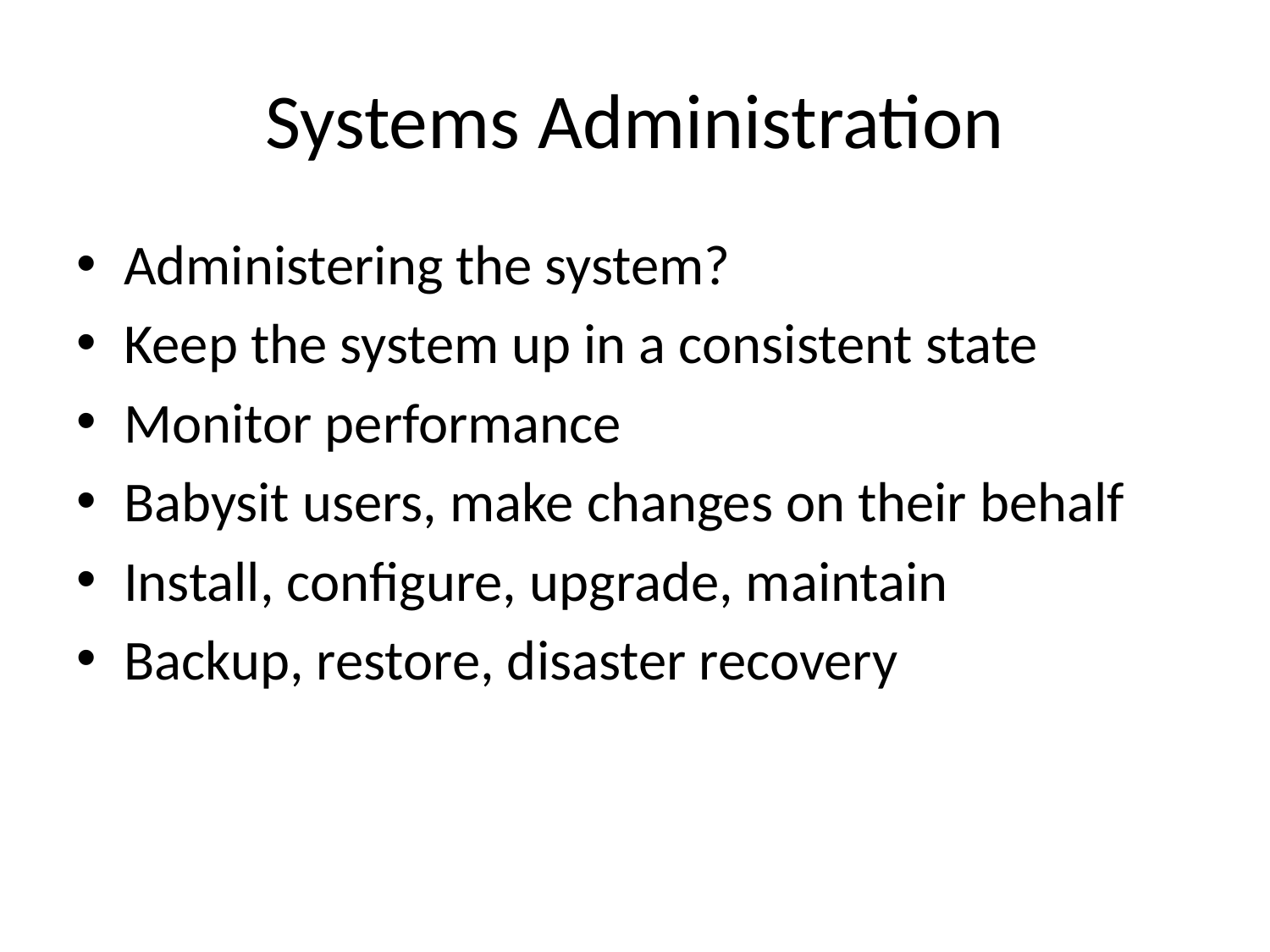

# Systems Administration
Administering the system?
Keep the system up in a consistent state
Monitor performance
Babysit users, make changes on their behalf
Install, configure, upgrade, maintain
Backup, restore, disaster recovery